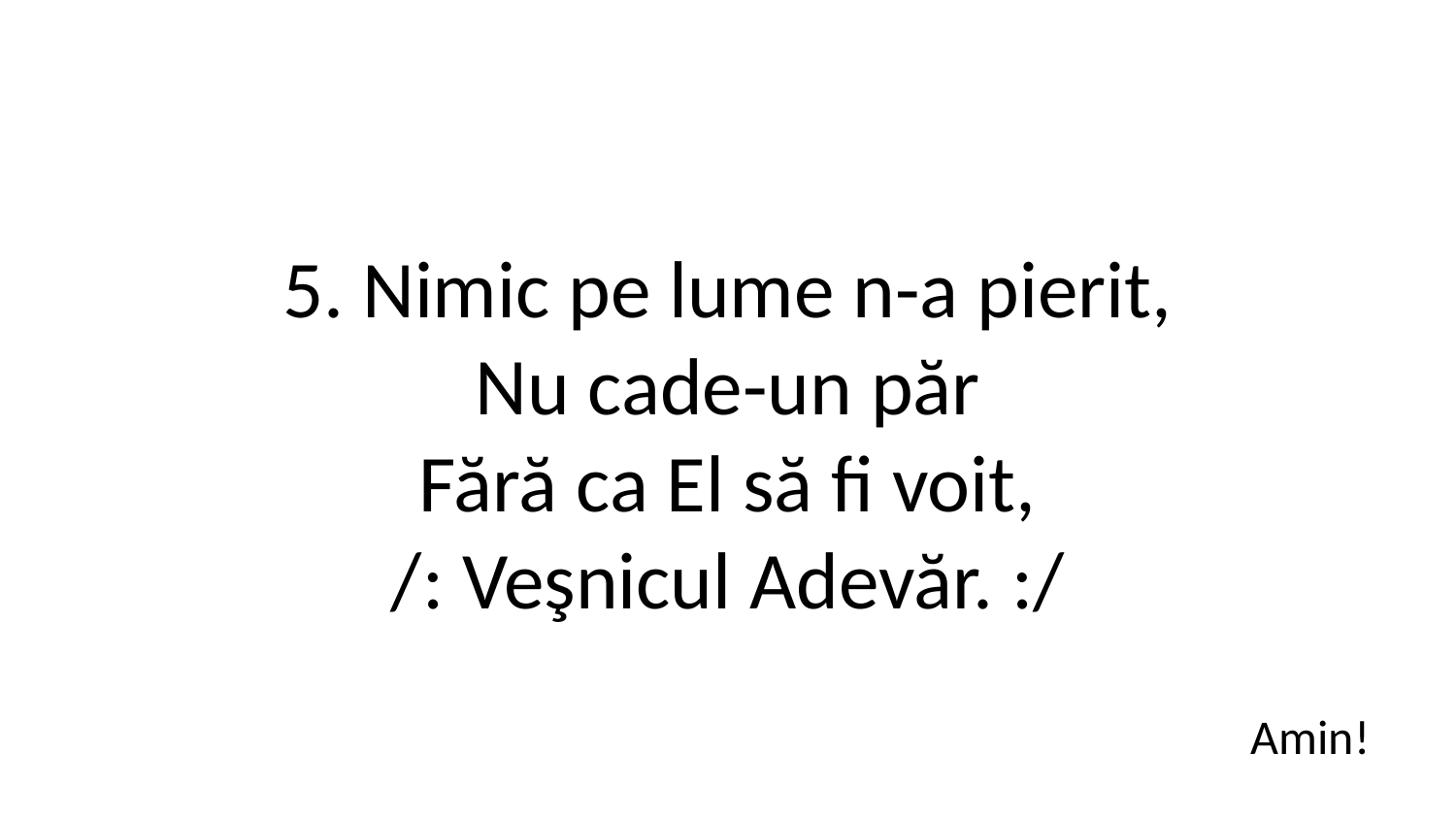

5. Nimic pe lume n-a pierit,
Nu cade-un păr
Fără ca El să fi voit,
/: Veşnicul Adevăr. :/

Amin!